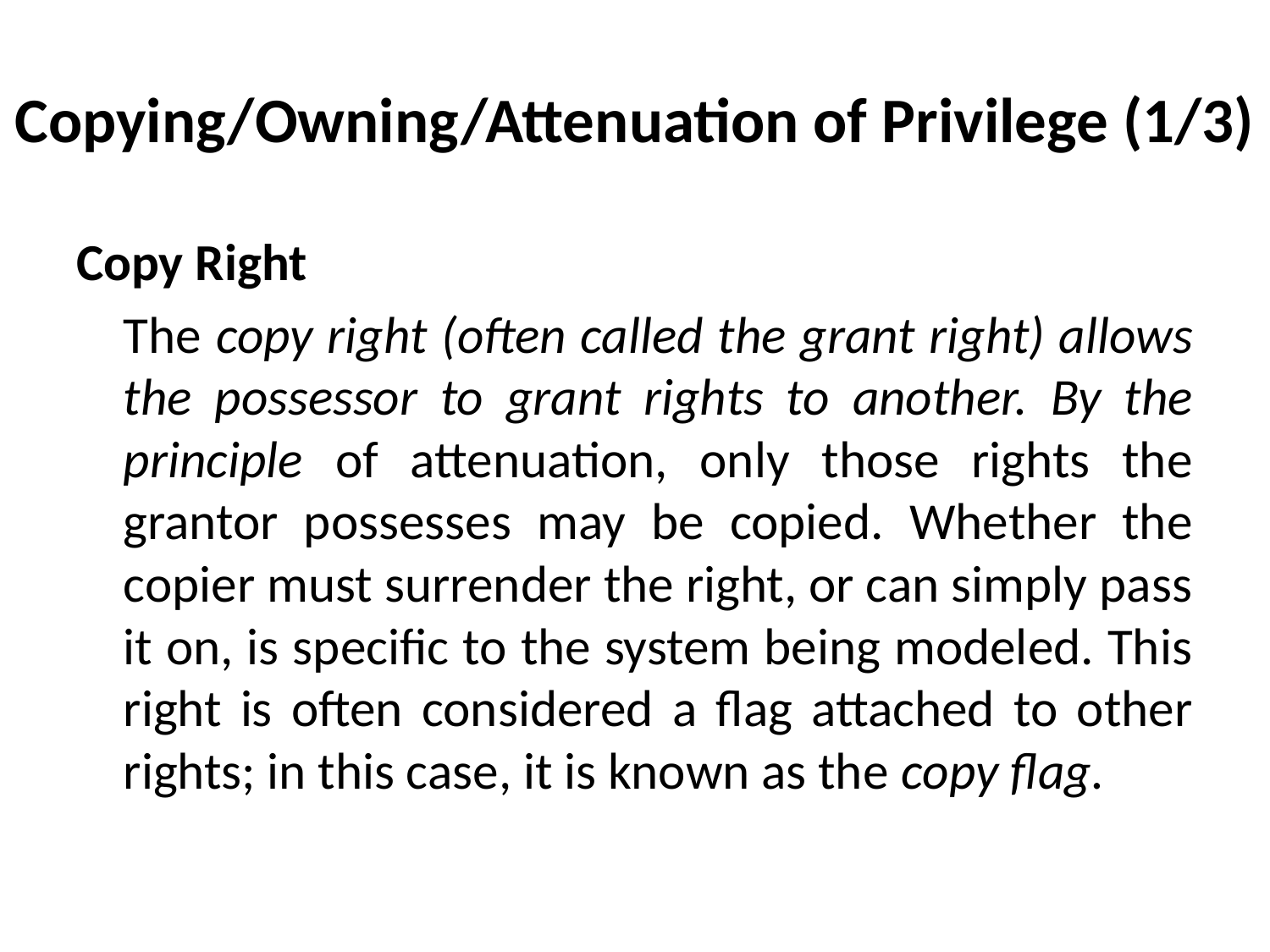

# Copying/Owning/Attenuation of Privilege (1/3)
Copy Right
	The copy right (often called the grant right) allows the possessor to grant rights to another. By the principle of attenuation, only those rights the grantor possesses may be copied. Whether the copier must surrender the right, or can simply pass it on, is specific to the system being modeled. This right is often considered a flag attached to other rights; in this case, it is known as the copy flag.